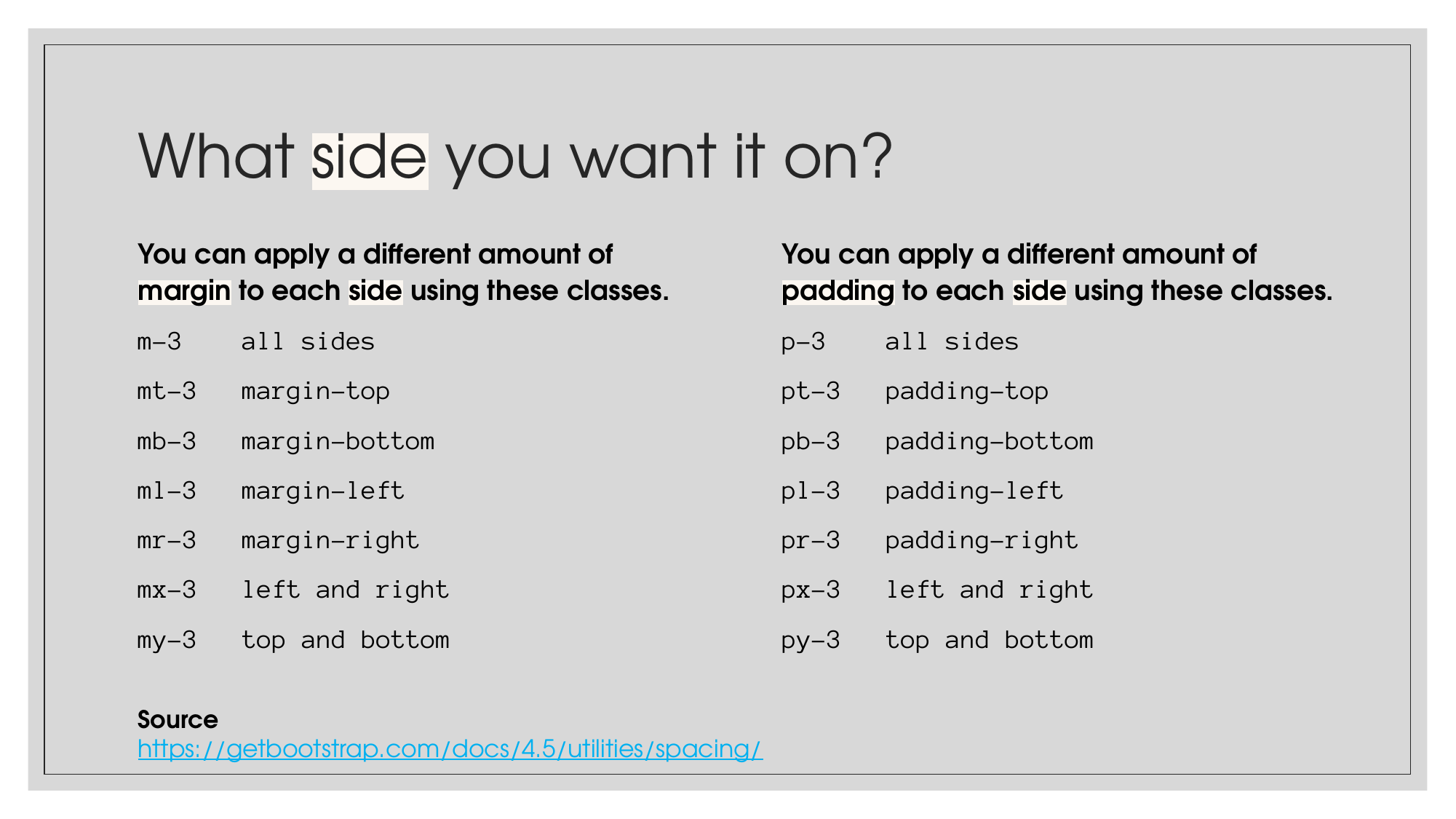

# What side you want it on?
You can apply a different amount of margin to each side using these classes.
m-3    all sides
mt-3   margin-top
mb-3   margin-bottom
ml-3   margin-left
mr-3   margin-right
mx-3   left and right
my-3   top and bottom
You can apply a different amount of padding to each side using these classes.
p-3    all sides
pt-3   padding-top
pb-3   padding-bottom
pl-3   padding-left
pr-3   padding-right
px-3   left and right
py-3   top and bottom
Source
https://getbootstrap.com/docs/4.5/utilities/spacing/